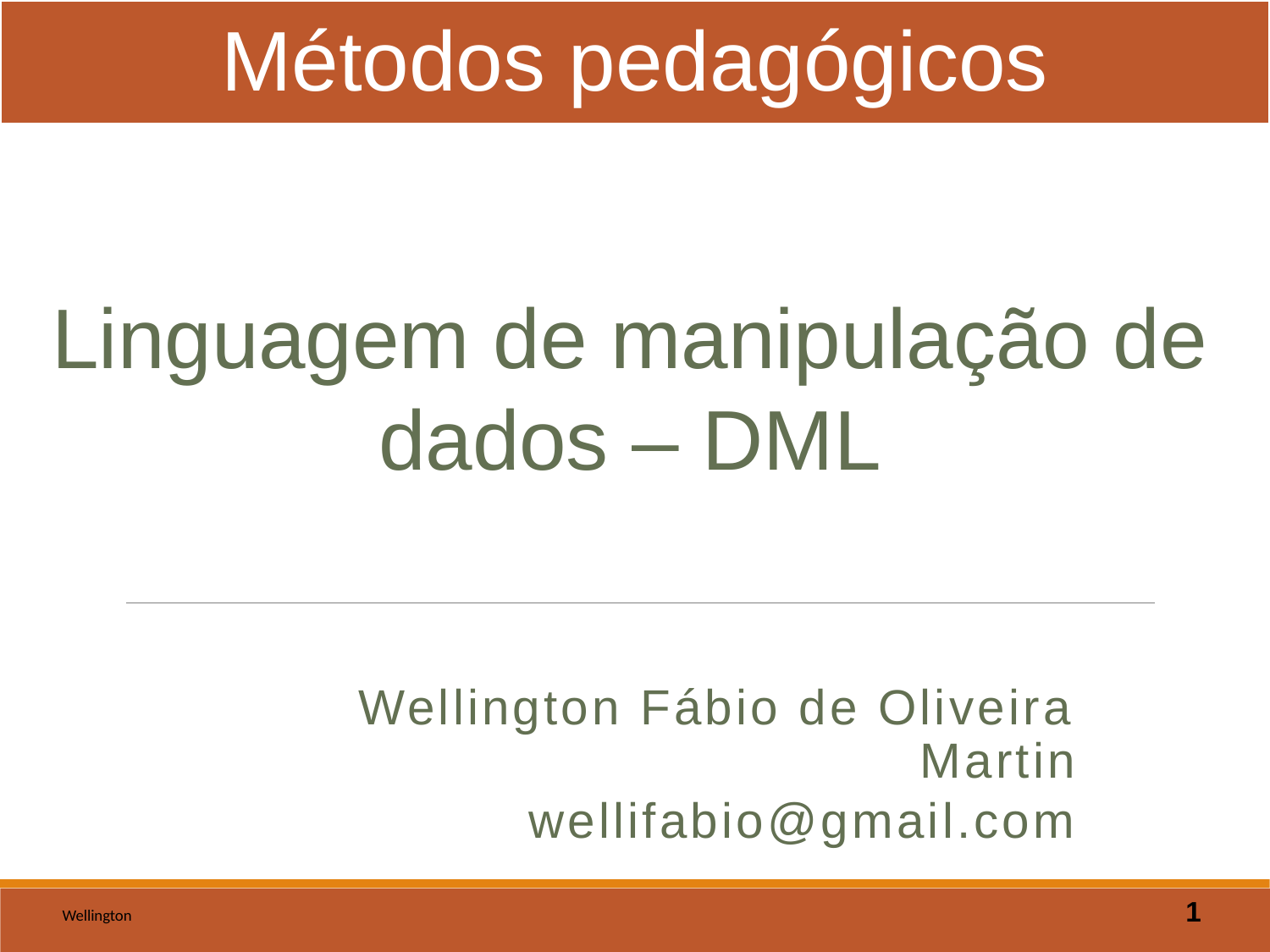

Métodos pedagógicos

Linguagem de manipulação de dados – DML

Wellington Fábio de Oliveira Martin
wellifabio@gmail.com
Wellington
1